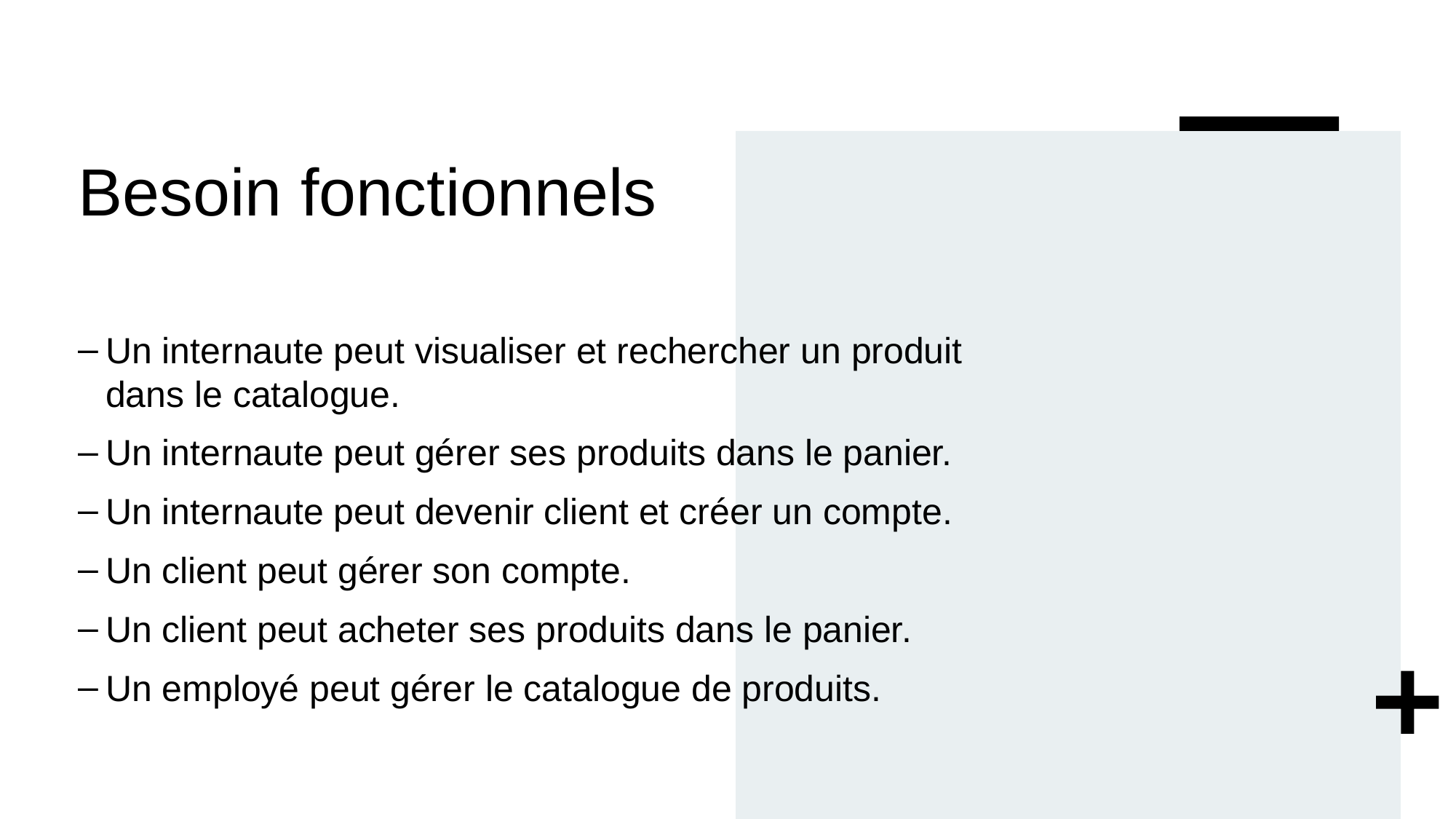

# Besoin fonctionnels
Un internaute peut visualiser et rechercher un produit dans le catalogue.
Un internaute peut gérer ses produits dans le panier.
Un internaute peut devenir client et créer un compte.
Un client peut gérer son compte.
Un client peut acheter ses produits dans le panier.
Un employé peut gérer le catalogue de produits.